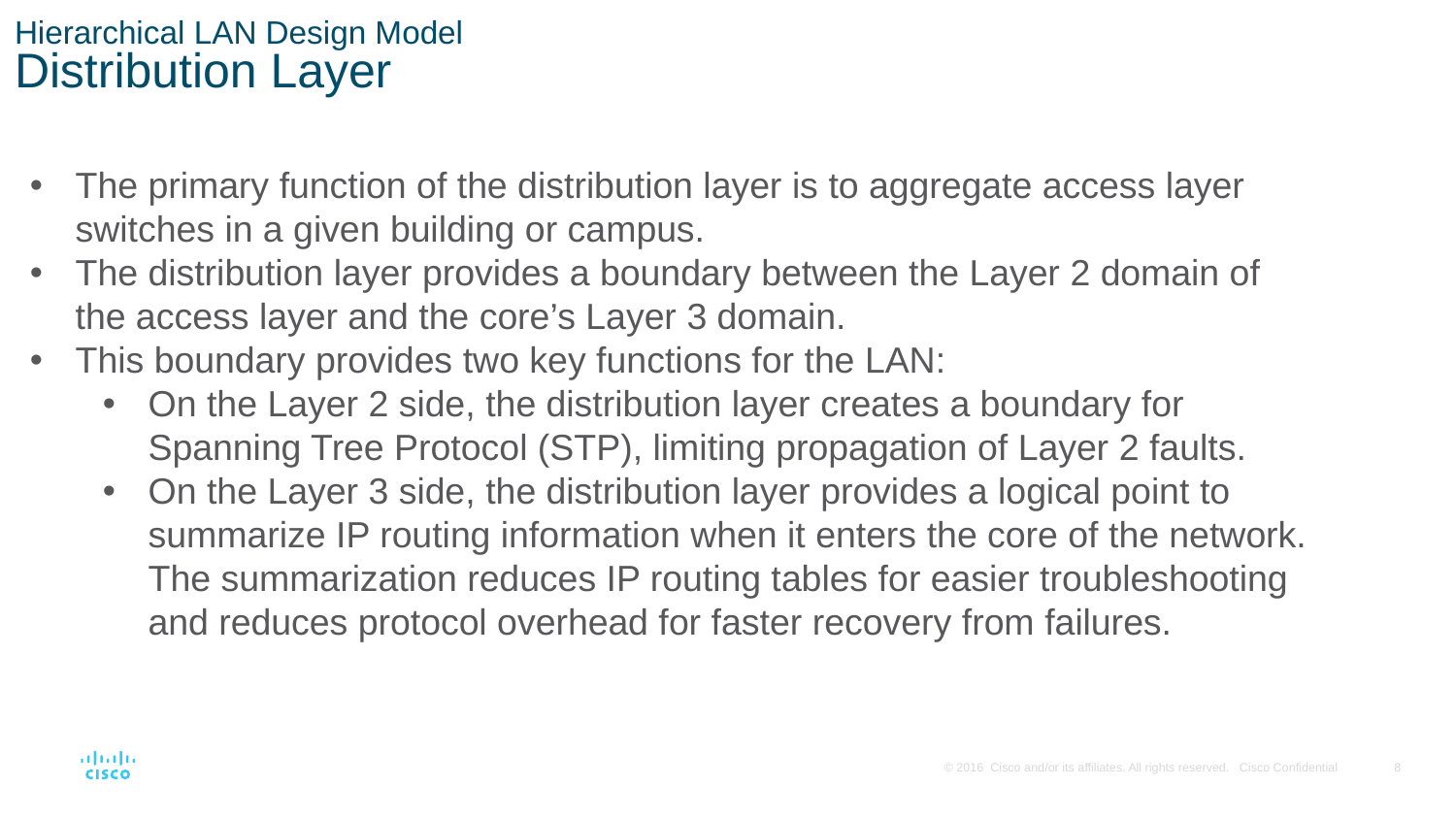

# Hierarchical LAN Design Model Distribution Layer
The primary function of the distribution layer is to aggregate access layer switches in a given building or campus.
The distribution layer provides a boundary between the Layer 2 domain of the access layer and the core’s Layer 3 domain.
This boundary provides two key functions for the LAN:
On the Layer 2 side, the distribution layer creates a boundary for Spanning Tree Protocol (STP), limiting propagation of Layer 2 faults.
On the Layer 3 side, the distribution layer provides a logical point to summarize IP routing information when it enters the core of the network. The summarization reduces IP routing tables for easier troubleshooting and reduces protocol overhead for faster recovery from failures.